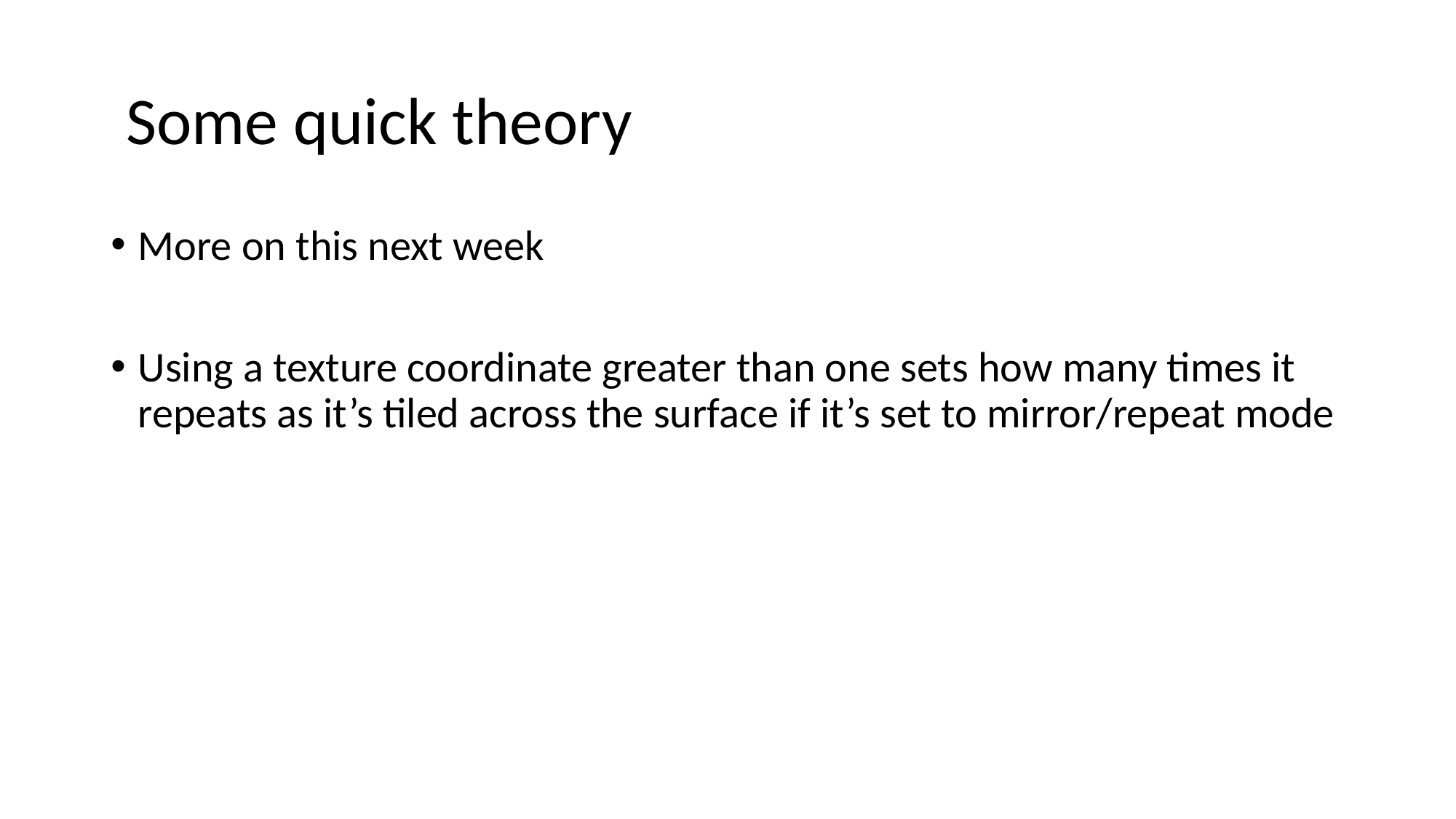

# Some quick theory
More on this next week

Using a texture coordinate greater than one sets how many times it repeats as it’s tiled across the surface if it’s set to mirror/repeat mode